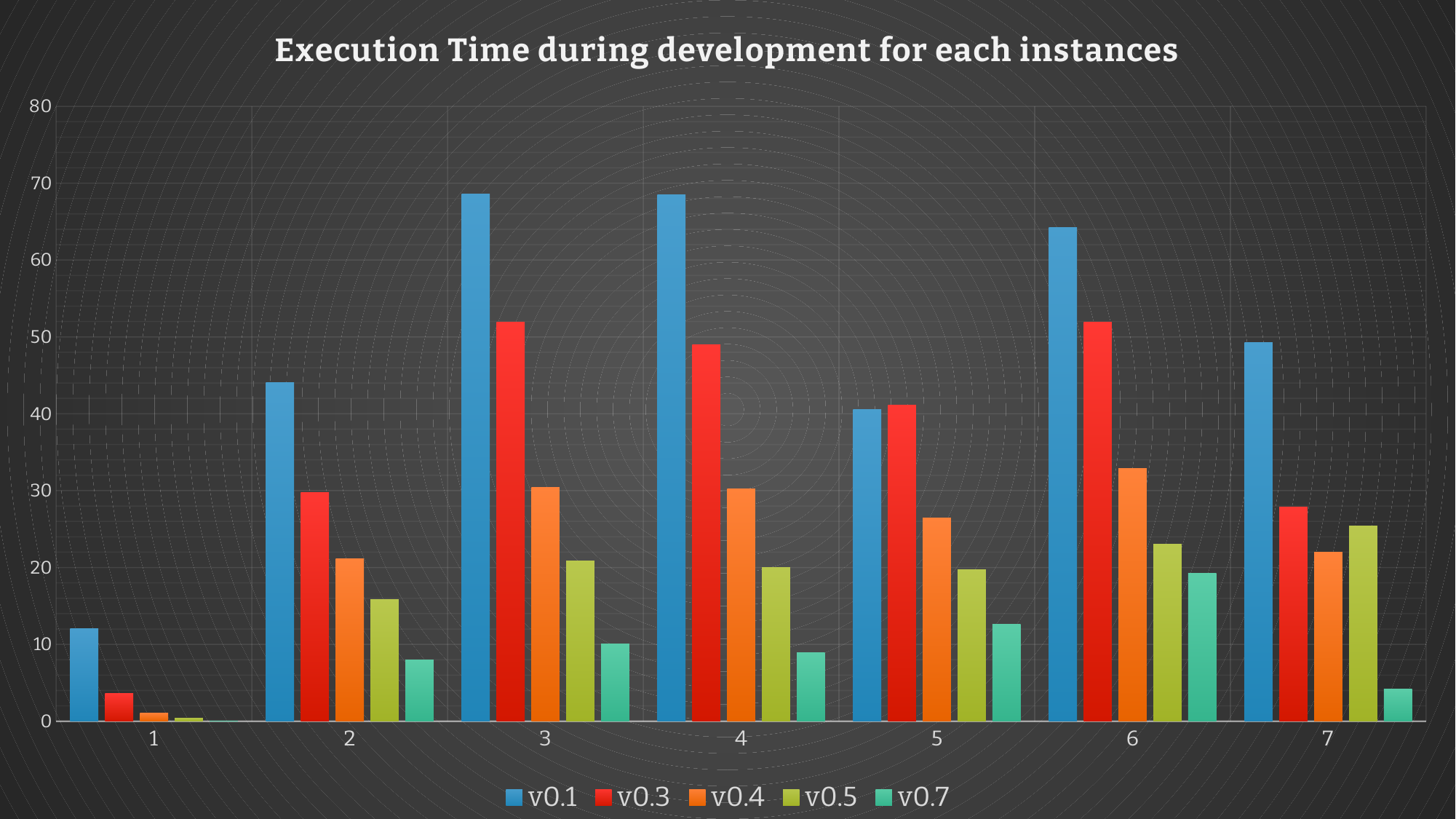

### Chart: Execution Time during development for each instances

| Category |  |  |  |  |  |
|---|---|---|---|---|---|
20